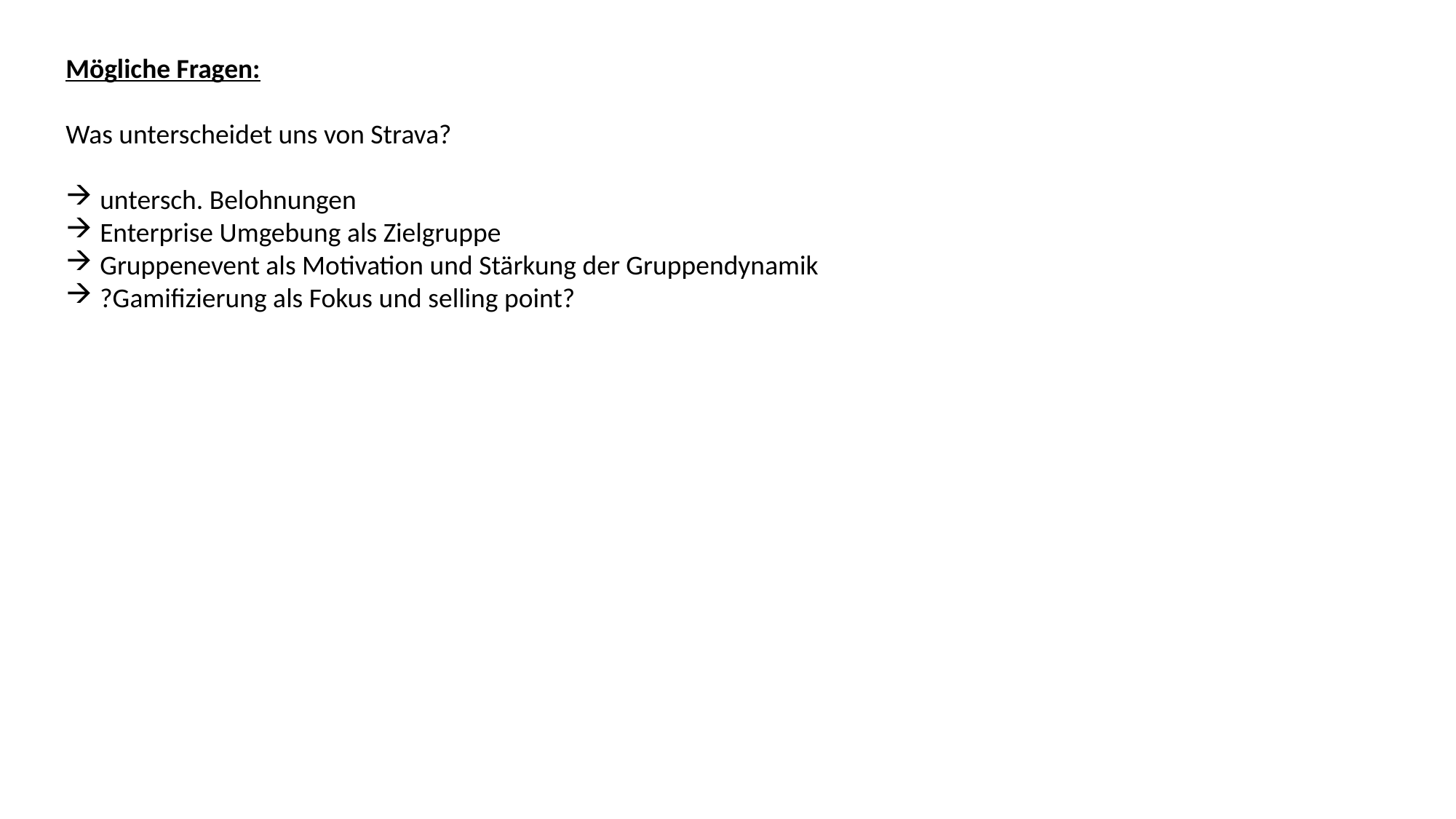

Mögliche Fragen:

Was unterscheidet uns von Strava?

untersch. Belohnungen
Enterprise Umgebung als Zielgruppe
Gruppenevent als Motivation und Stärkung der Gruppendynamik
?Gamifizierung als Fokus und selling point?